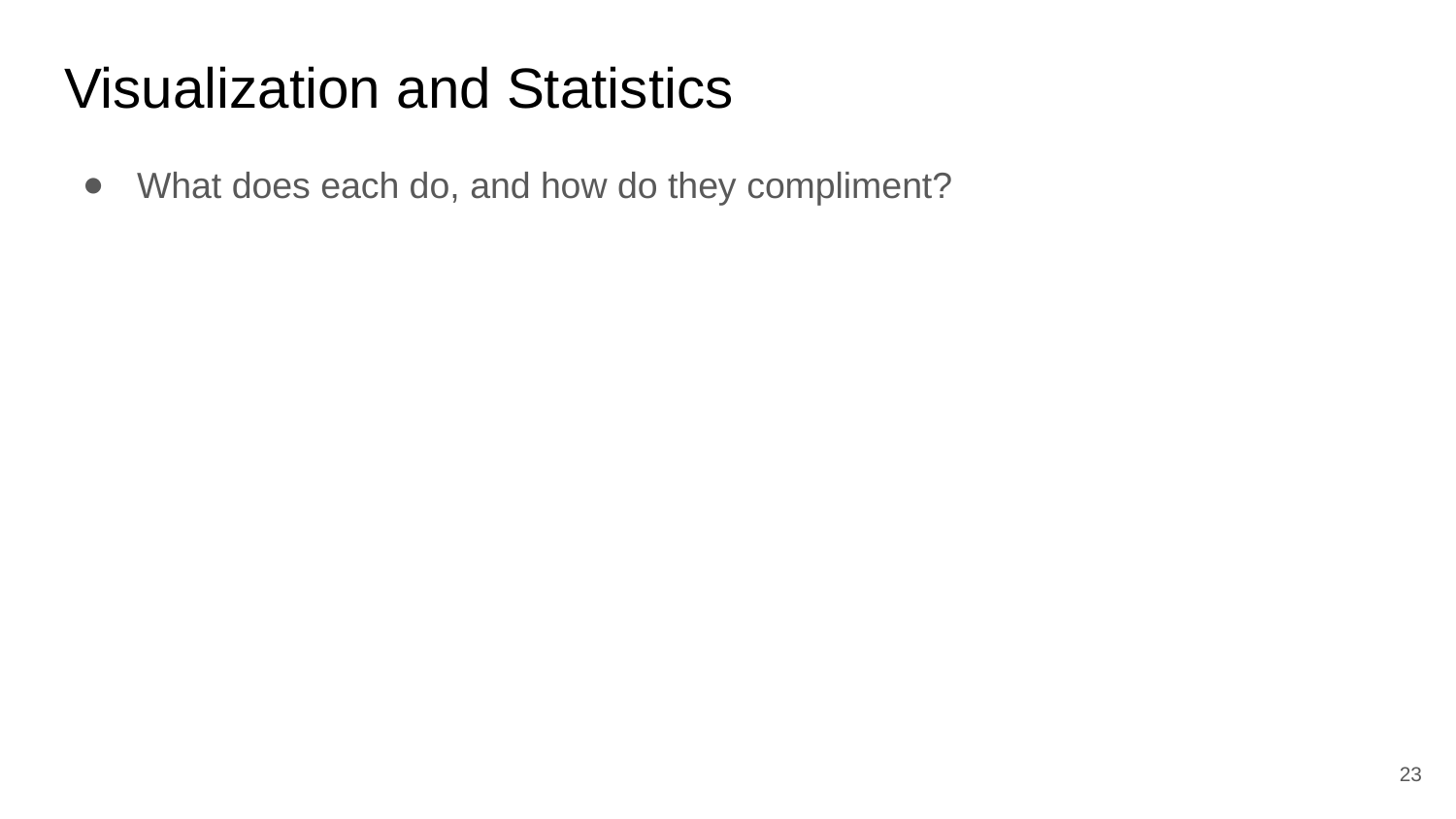

# Visualization and Statistics

What does each do, and how do they compliment?

23